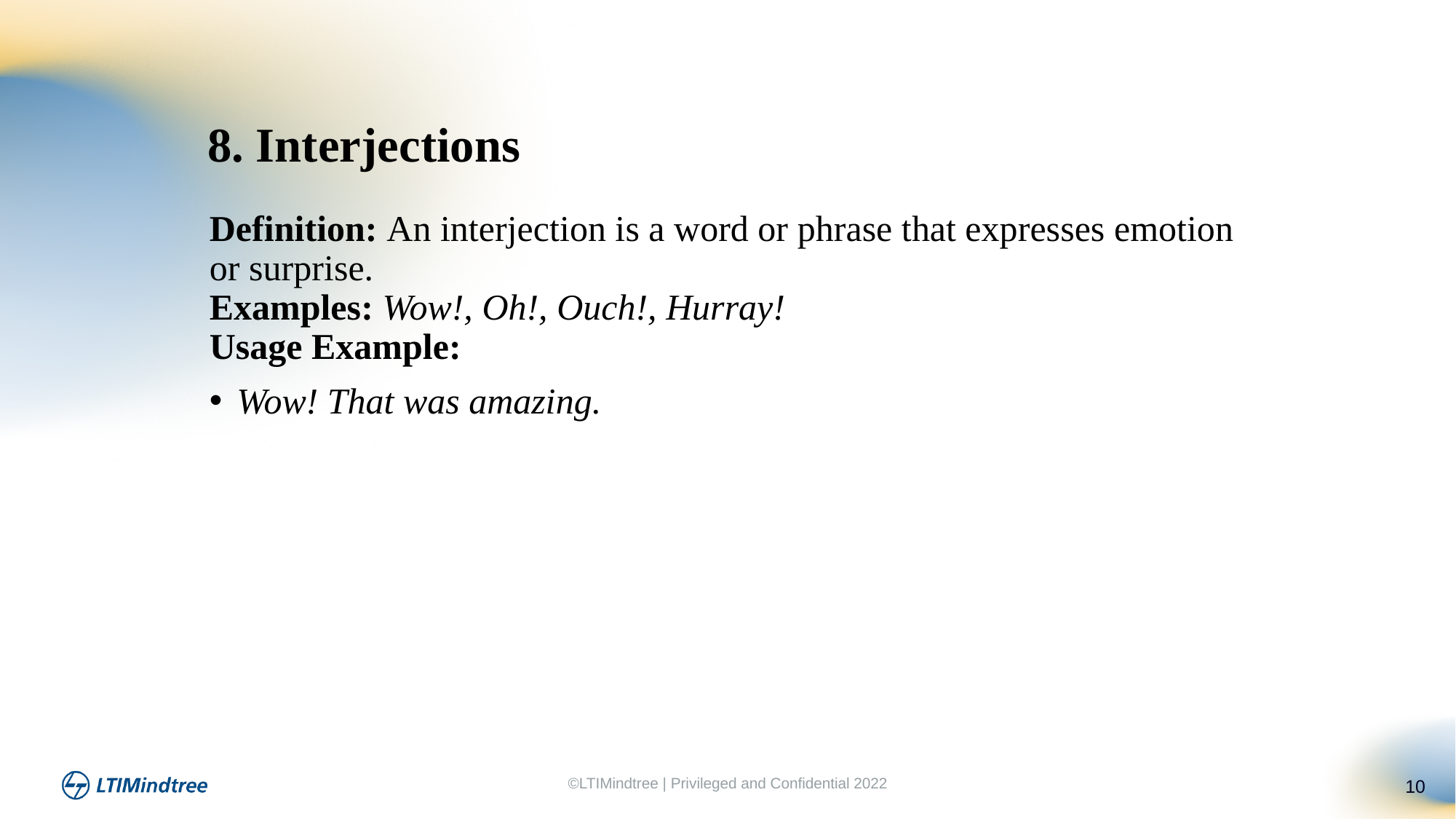

8. Interjections

Definition: An interjection is a word or phrase that expresses emotion or surprise.
Examples: Wow!, Oh!, Ouch!, Hurray!
Usage Example:
Wow! That was amazing.